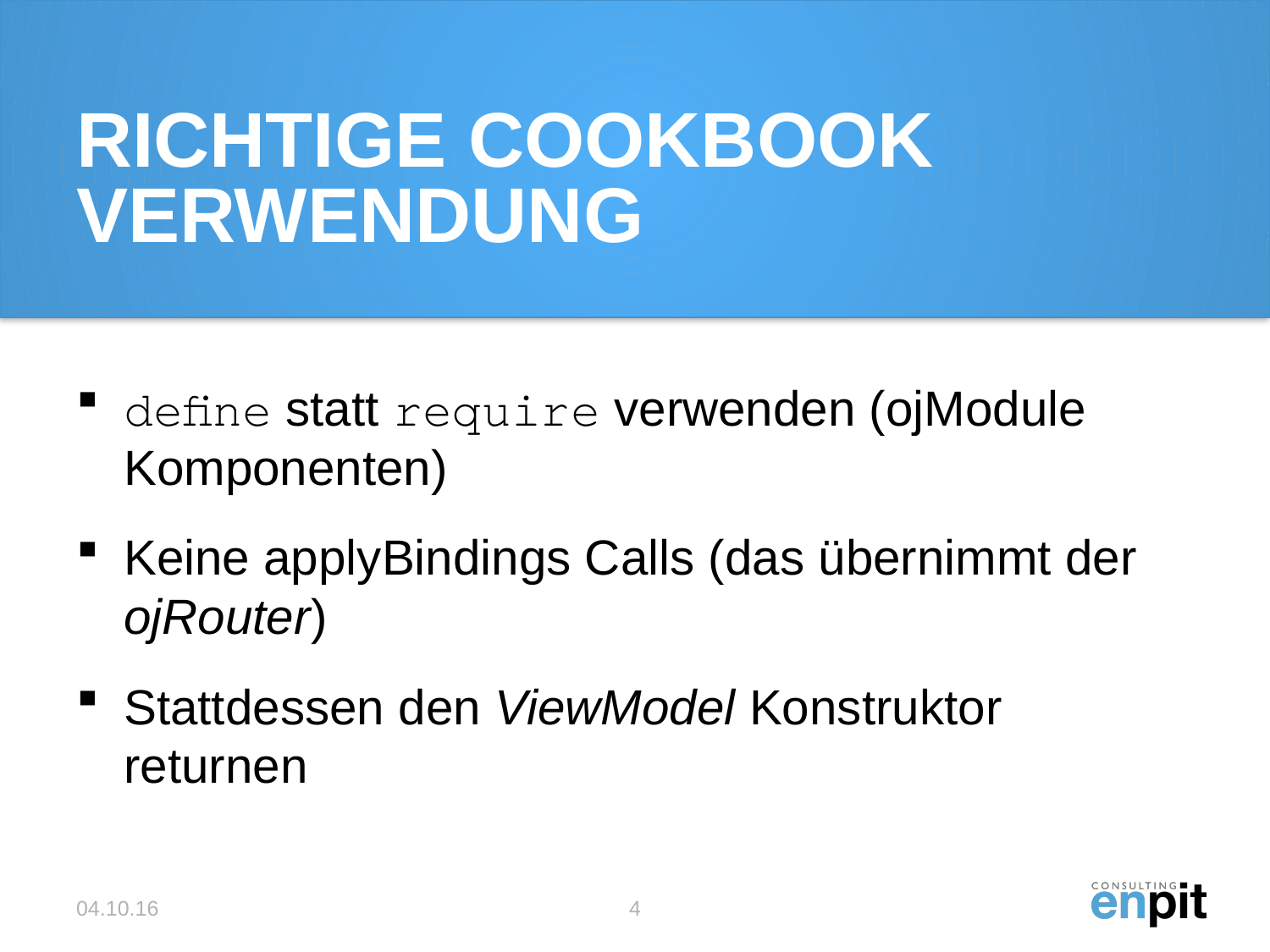

# Richtige Cookbook Verwendung
define statt require verwenden (ojModule Komponenten)
Keine applyBindings Calls (das übernimmt der ojRouter)
Stattdessen den ViewModel Konstruktor returnen
04.10.16
4